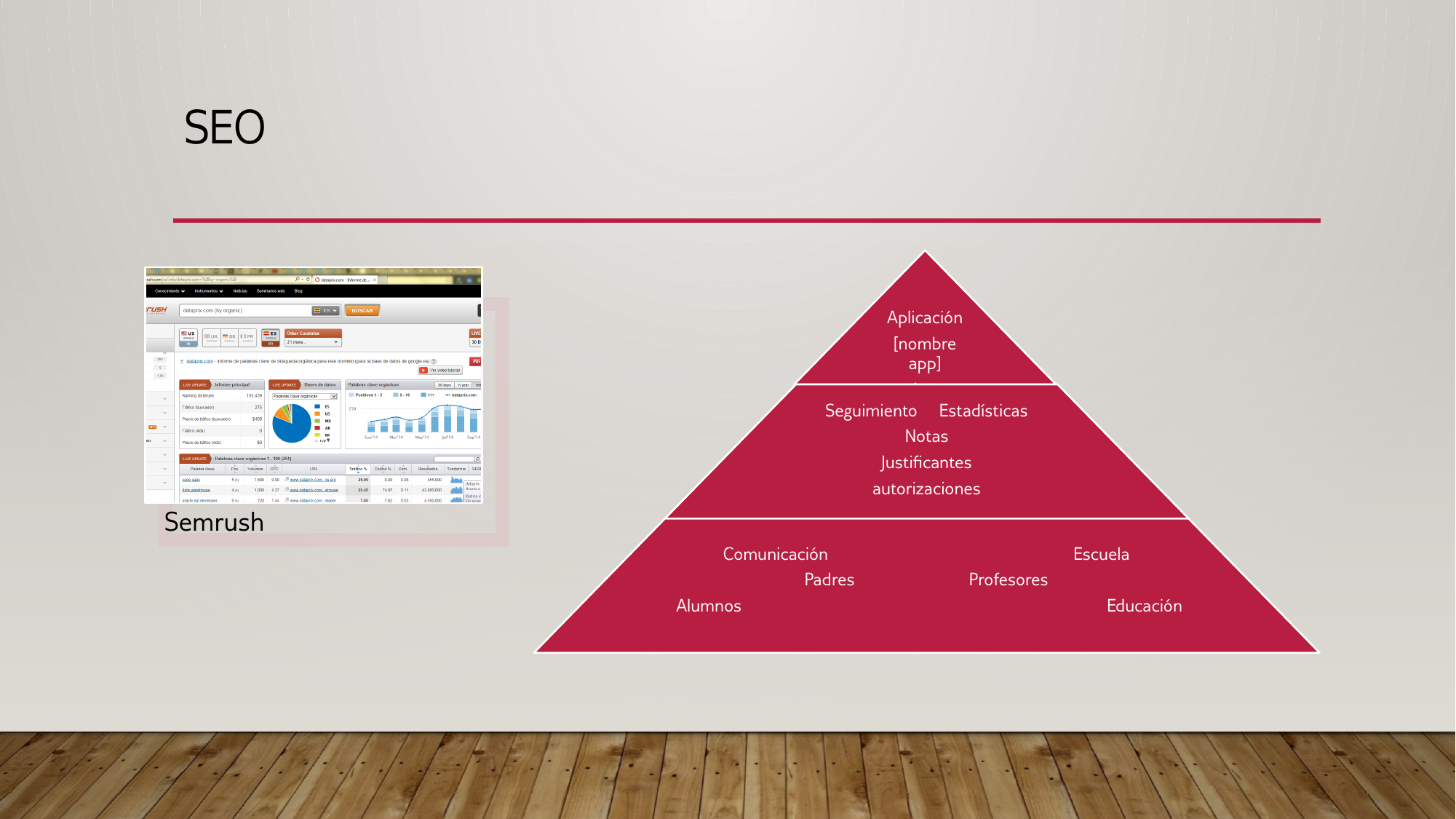

# SEO

Aplicación
[nombre app]
App
Seguimiento    Estadísticas
Notas
Justificantes
autorizaciones

Comunicación                                             Escuela
Padres                     Profesores
 Alumnos                                                                   Educación

Semrush